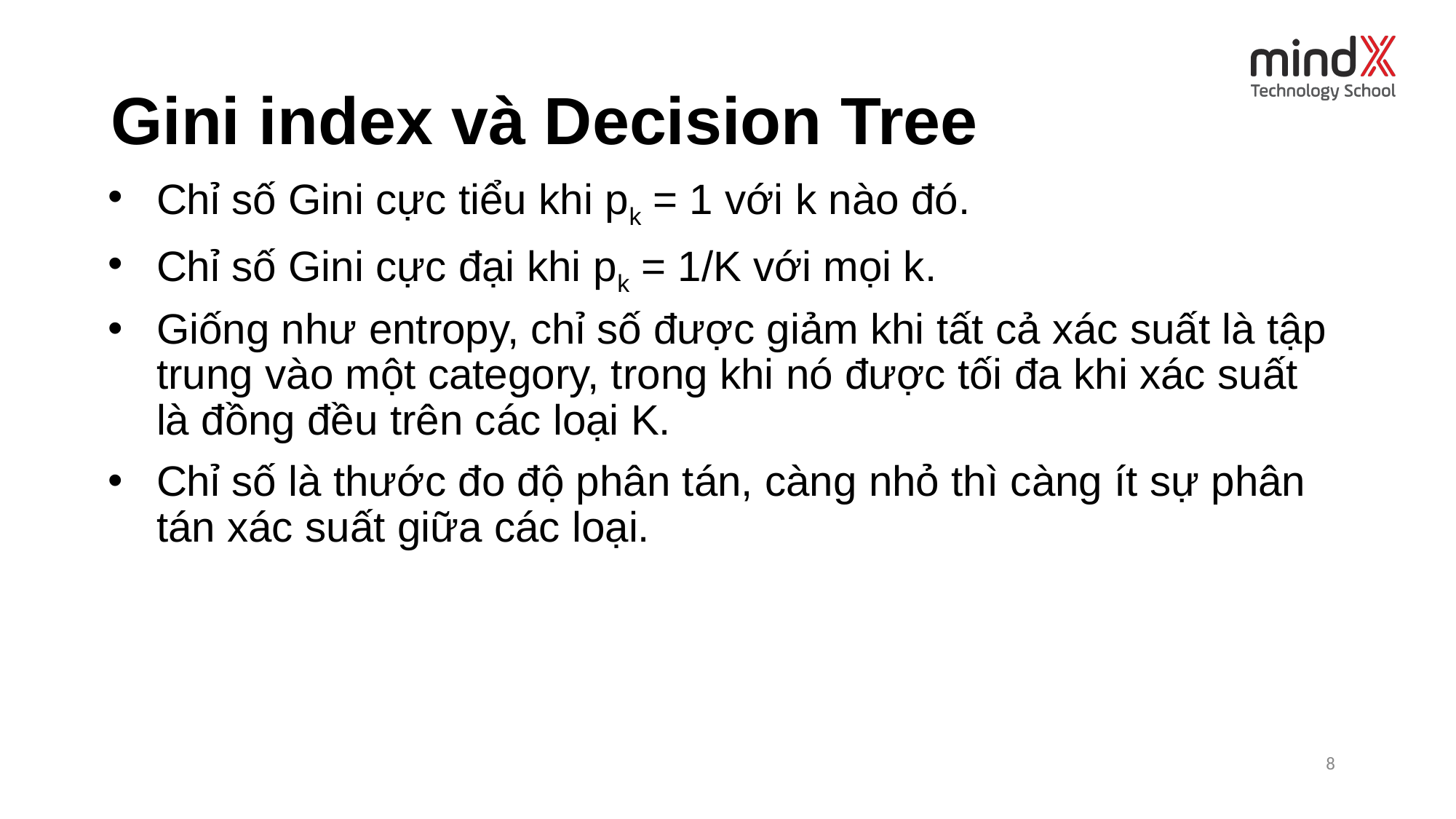

# Gini index và Decision Tree
Chỉ số Gini cực tiểu khi pk = 1 với k nào đó.
Chỉ số Gini cực đại khi pk = 1/K với mọi k.
Giống như entropy, chỉ số được giảm khi tất cả xác suất là tập trung vào một category, trong khi nó được tối đa khi xác suất là đồng đều trên các loại K.
Chỉ số là thước đo độ phân tán, càng nhỏ thì càng ít sự phân tán xác suất giữa các loại.
       8